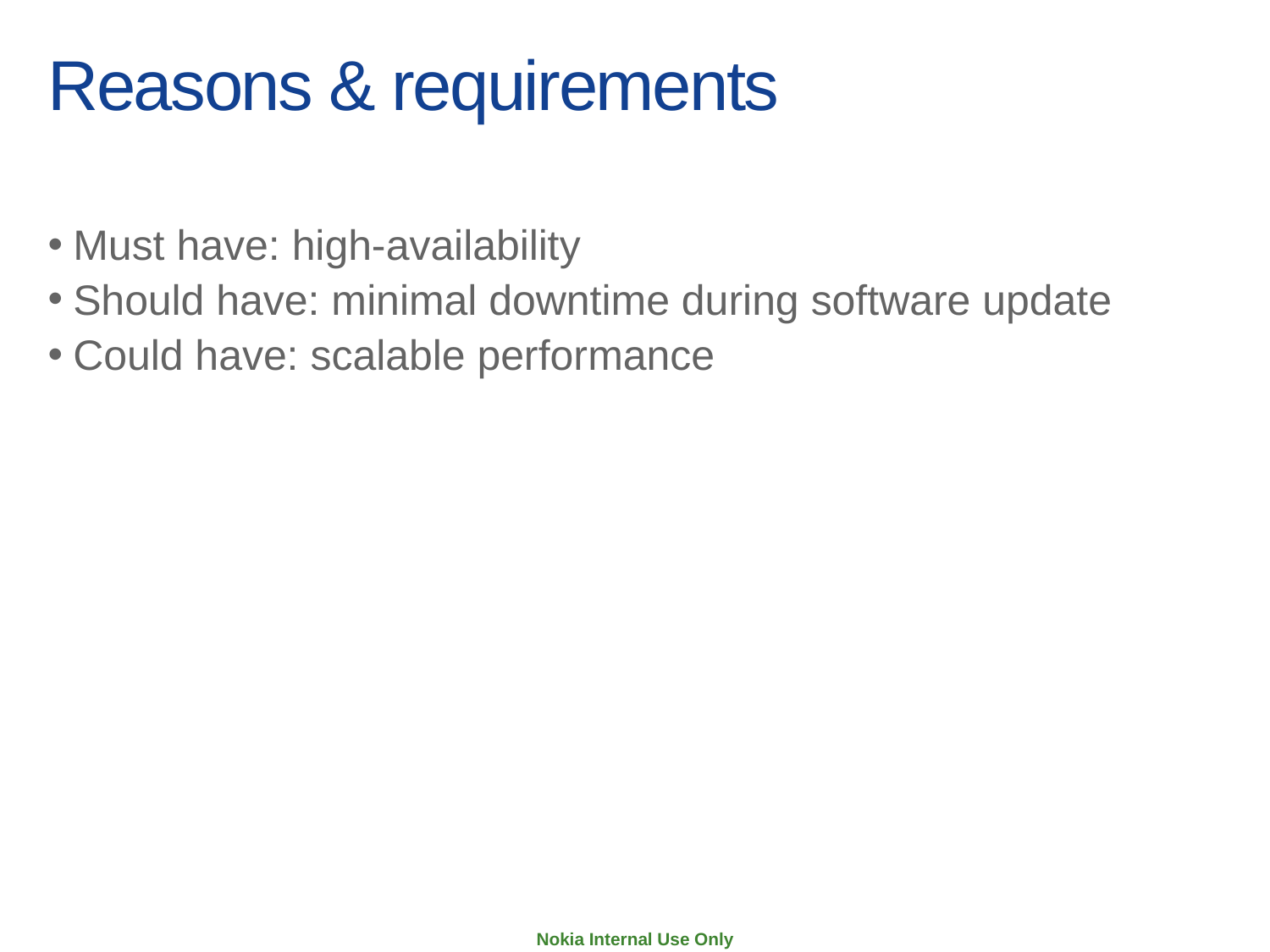

# Reasons & requirements
Must have: high-availability
Should have: minimal downtime during software update
Could have: scalable performance